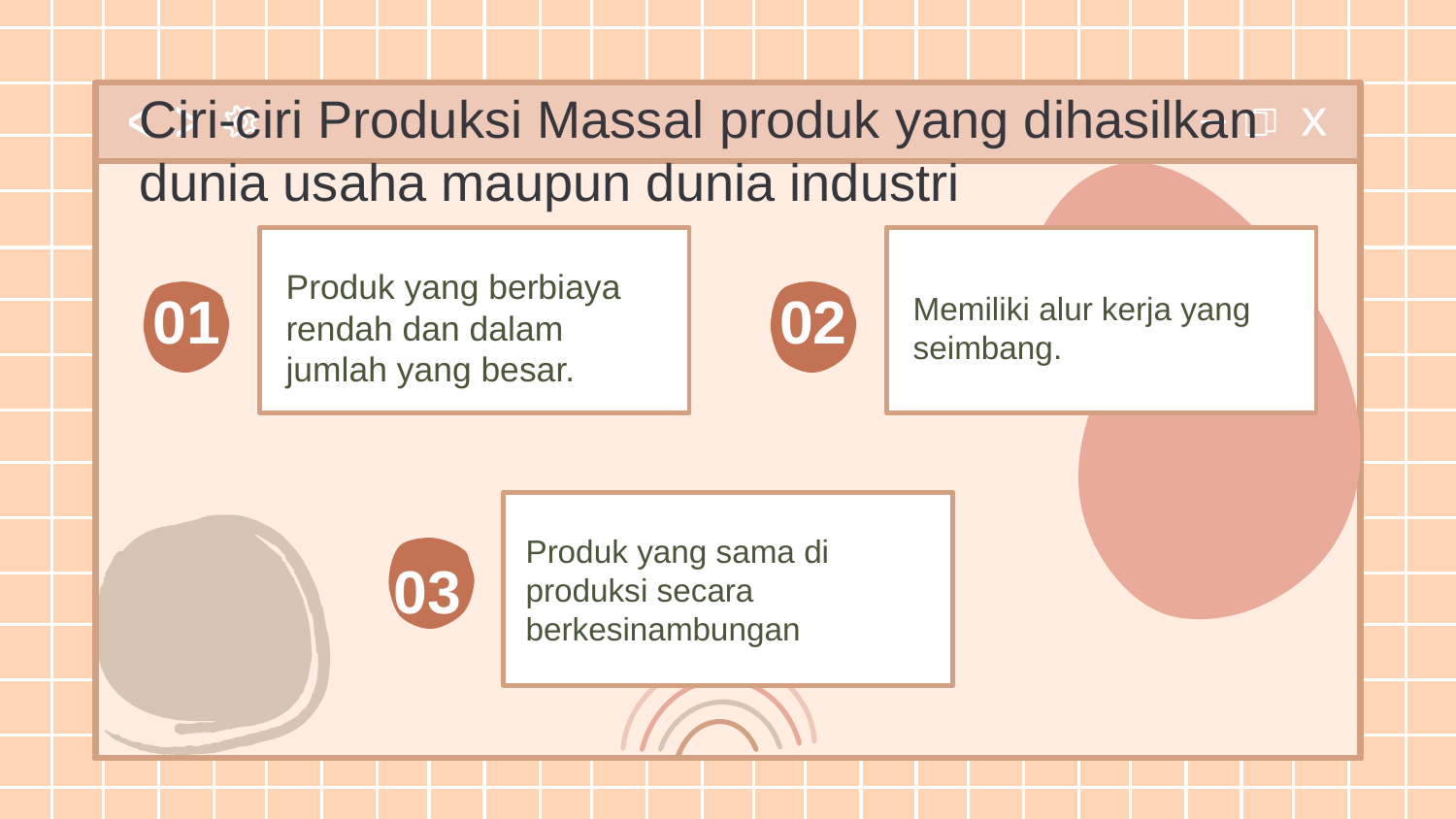

# Ciri-ciri Produksi Massal produk yang dihasilkan dunia usaha maupun dunia industri

Produk yang berbiaya rendah dan dalam jumlah yang besar.

Memiliki alur kerja yang seimbang.
01
02

Produk yang sama di produksi secara berkesinambungan
03